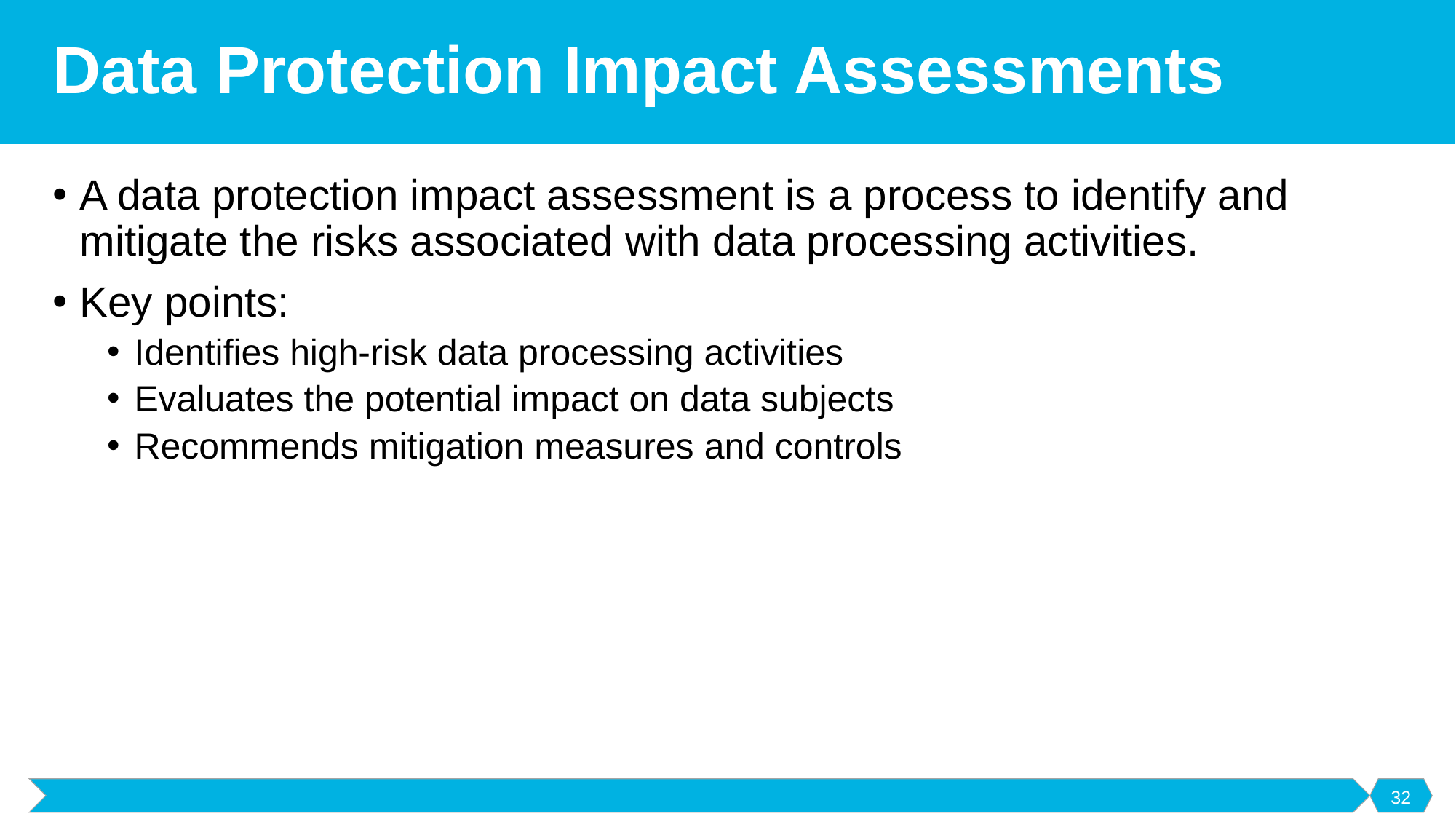

# Data Protection Impact Assessments
A data protection impact assessment is a process to identify and mitigate the risks associated with data processing activities.
Key points:
Identifies high-risk data processing activities
Evaluates the potential impact on data subjects
Recommends mitigation measures and controls

32